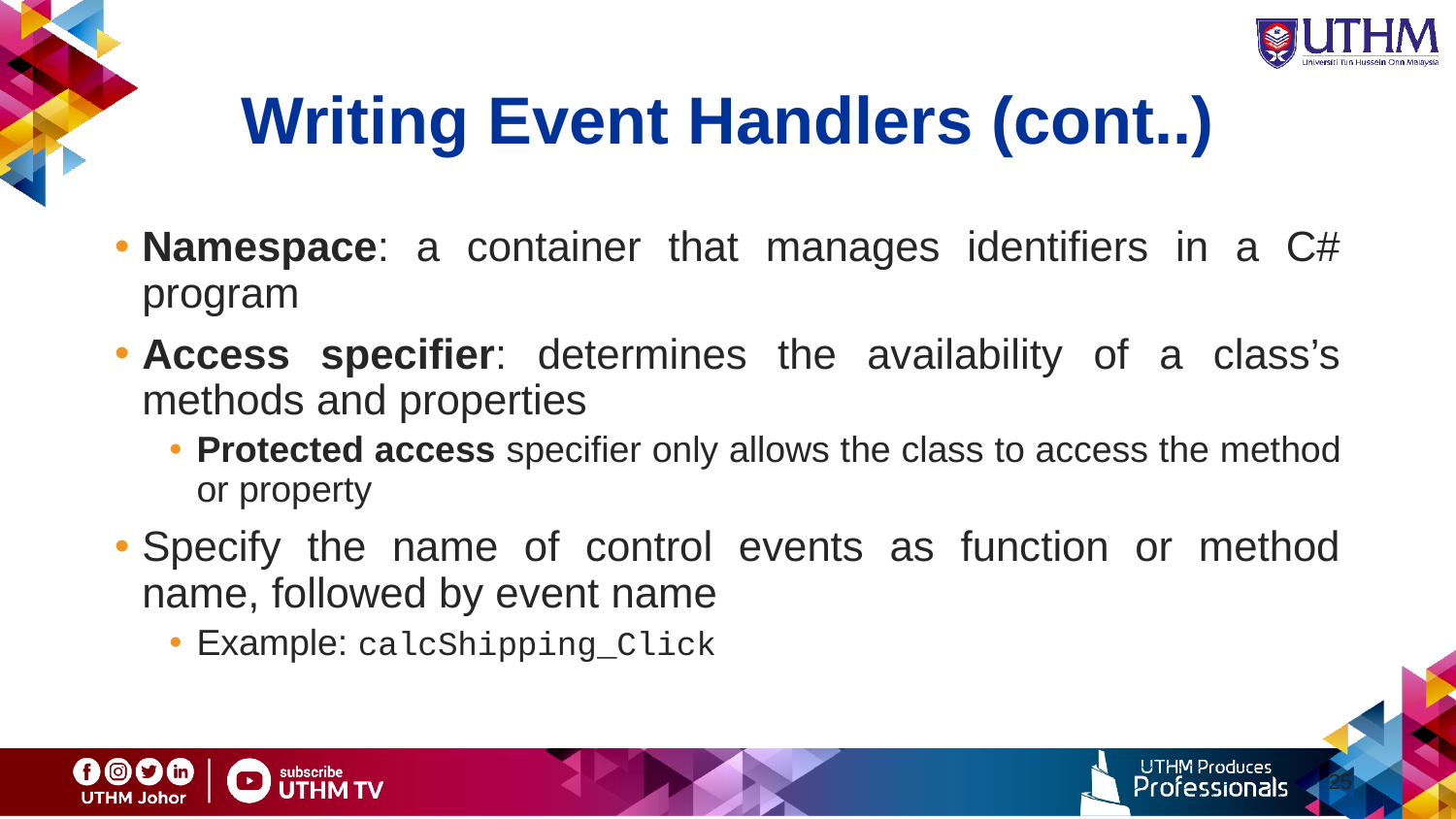

# Writing Event Handlers (cont..)‏
Namespace: a container that manages identifiers in a C# program
Access specifier: determines the availability of a class’s methods and properties
Protected access specifier only allows the class to access the method or property
Specify the name of control events as function or method name, followed by event name
Example: calcShipping_Click

25